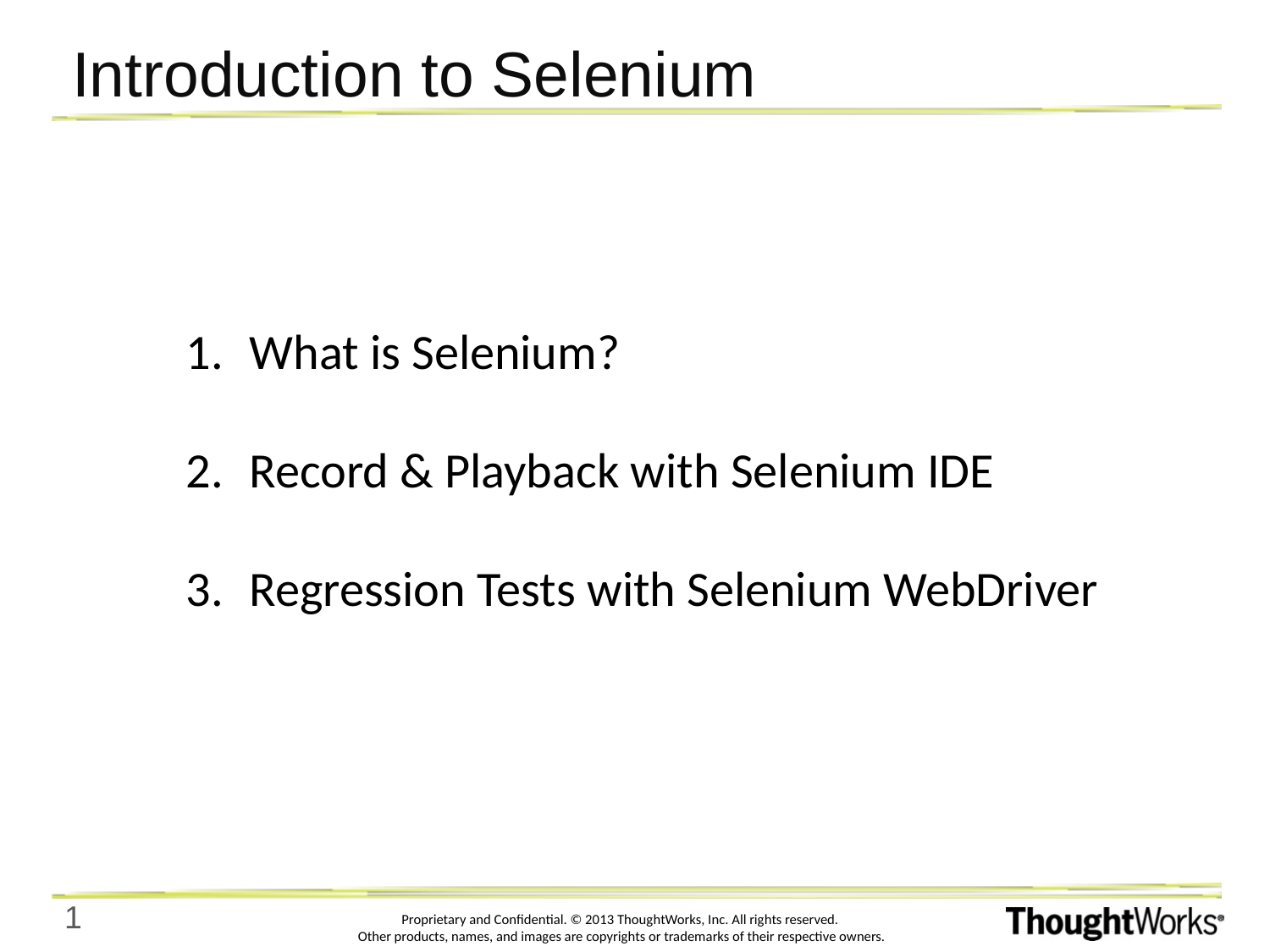

Introduction to Selenium
What is Selenium?

Record & Playback with Selenium IDE

Regression Tests with Selenium WebDriver